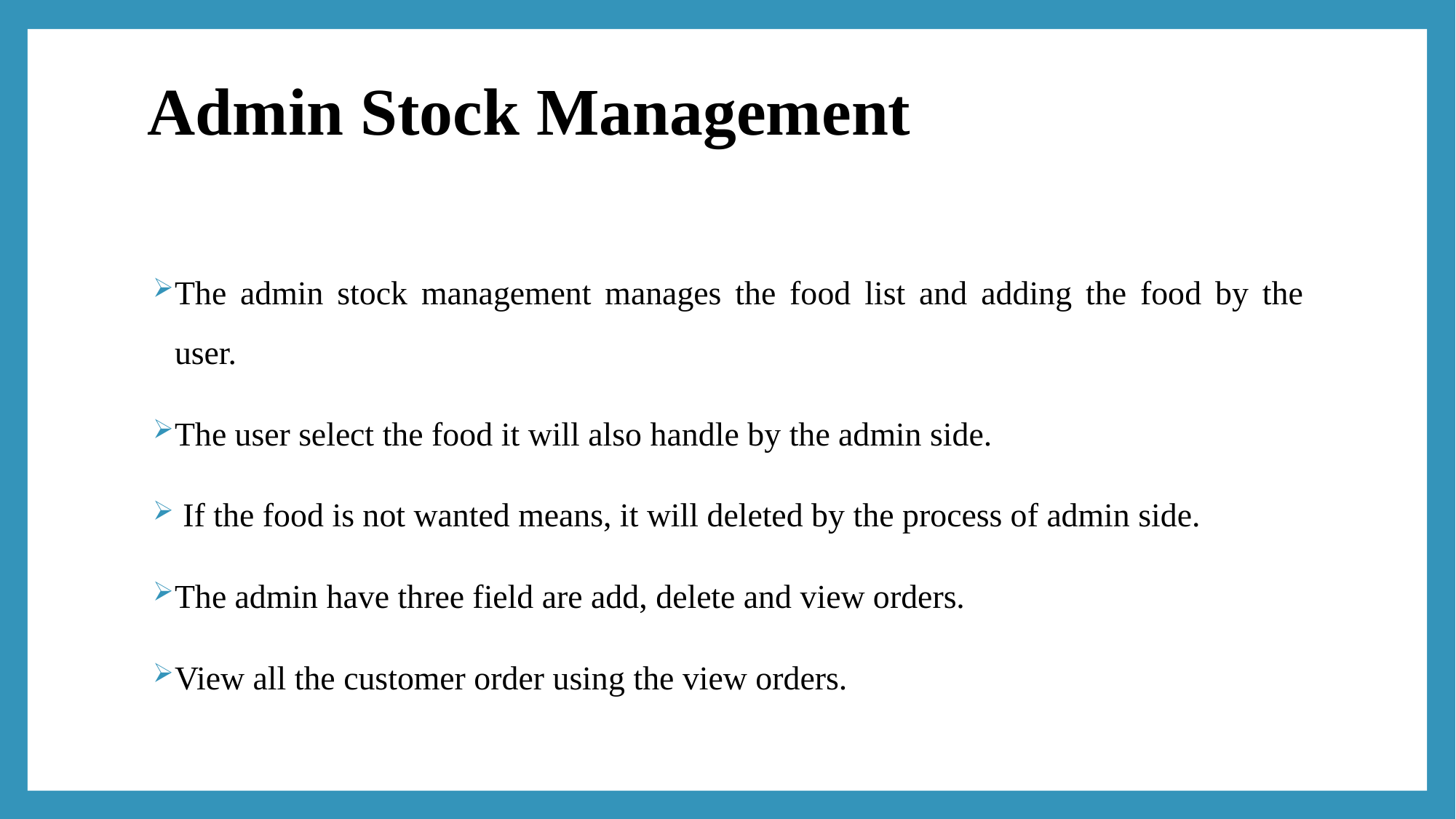

# Admin Stock Management
The admin stock management manages the food list and adding the food by the user.
The user select the food it will also handle by the admin side.
 If the food is not wanted means, it will deleted by the process of admin side.
The admin have three field are add, delete and view orders.
View all the customer order using the view orders.